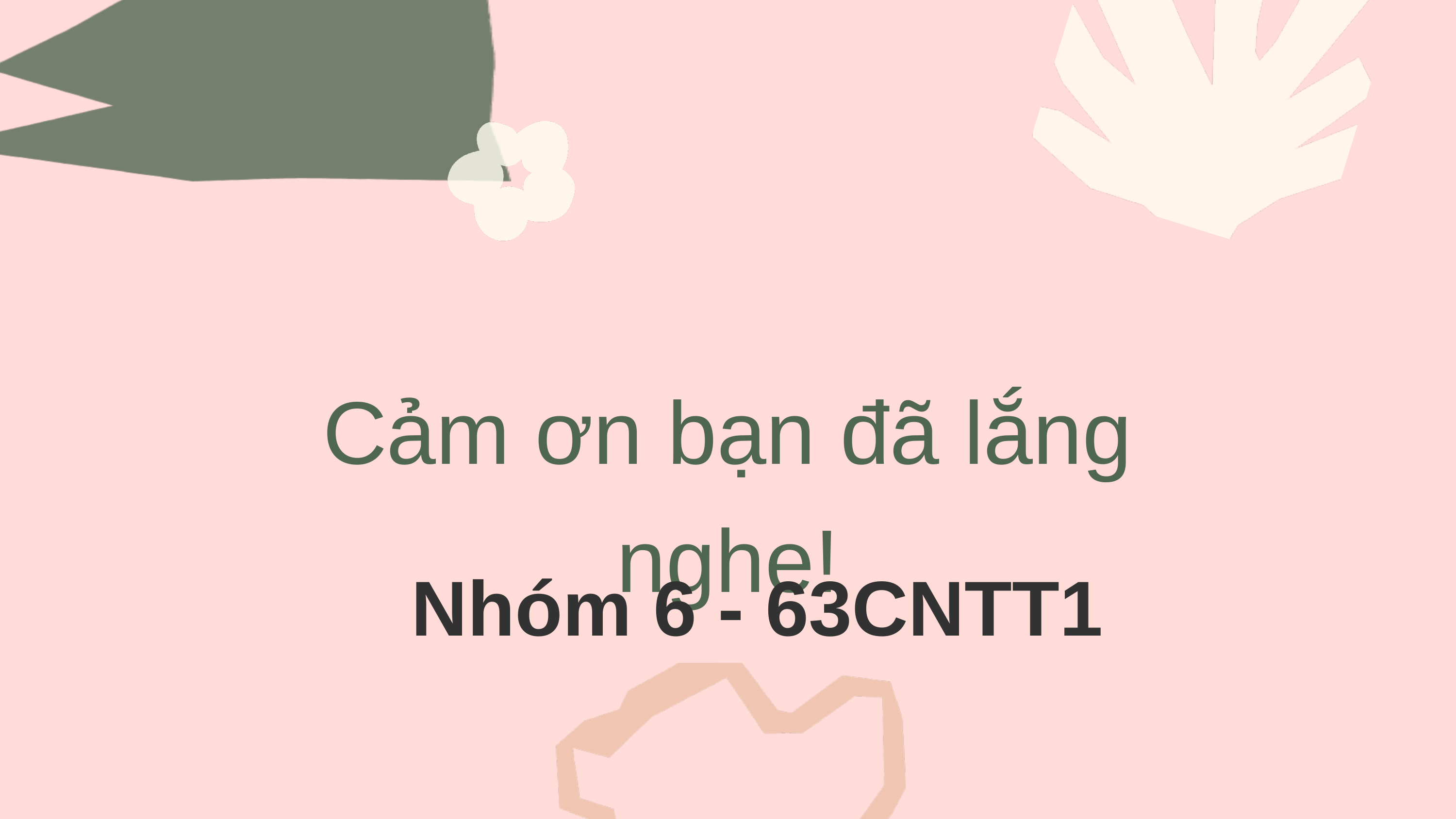

Cảm ơn bạn đã lắng nghe!
Nhóm 6 - 63CNTT1